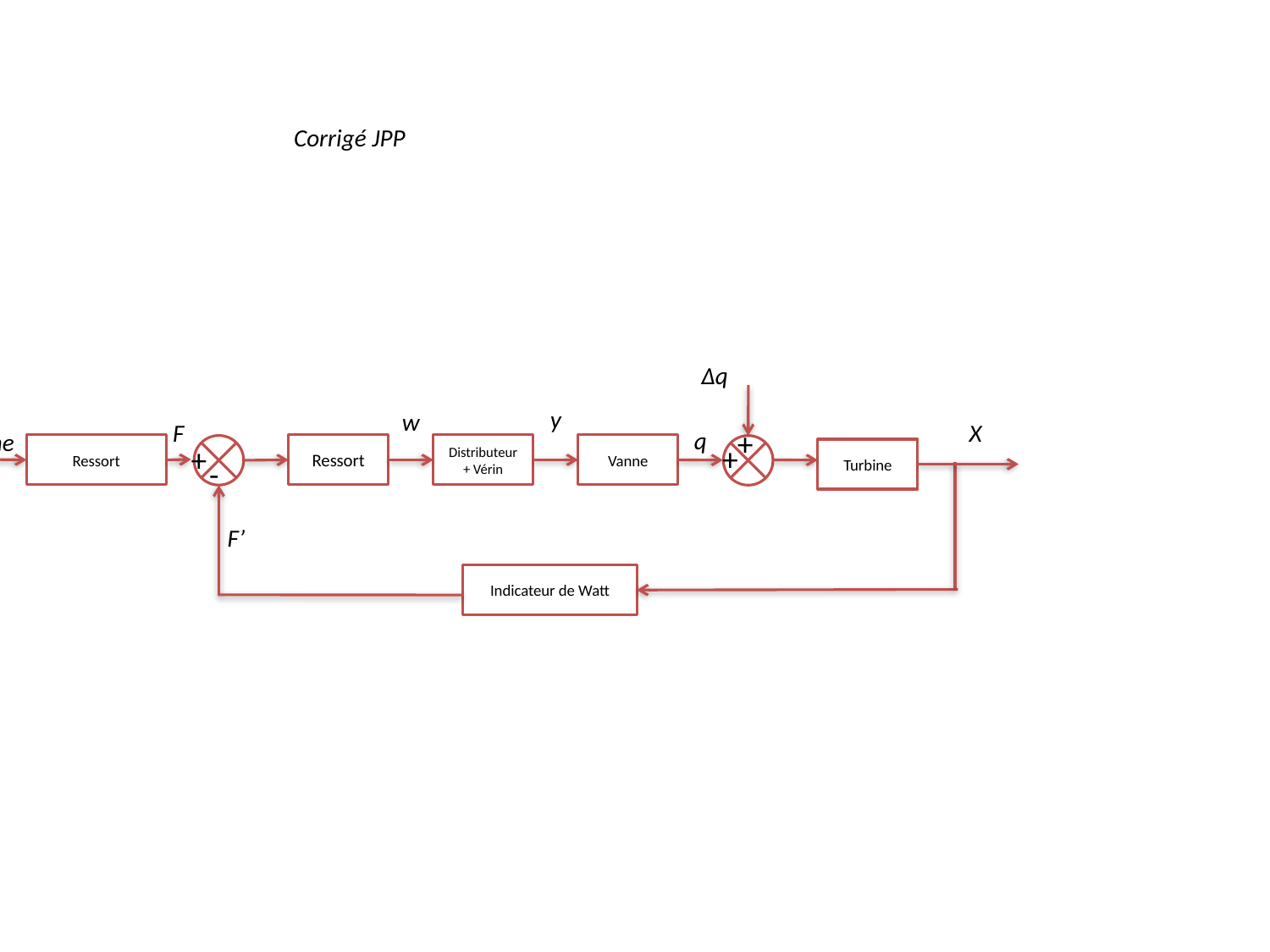

Corrigé JPP
Δq
y
w
F
X
+
+

q
Consigne U
+

-
Ressort
Ressort
Distributeur + Vérin
Vanne
Turbine
F’
Indicateur de Watt